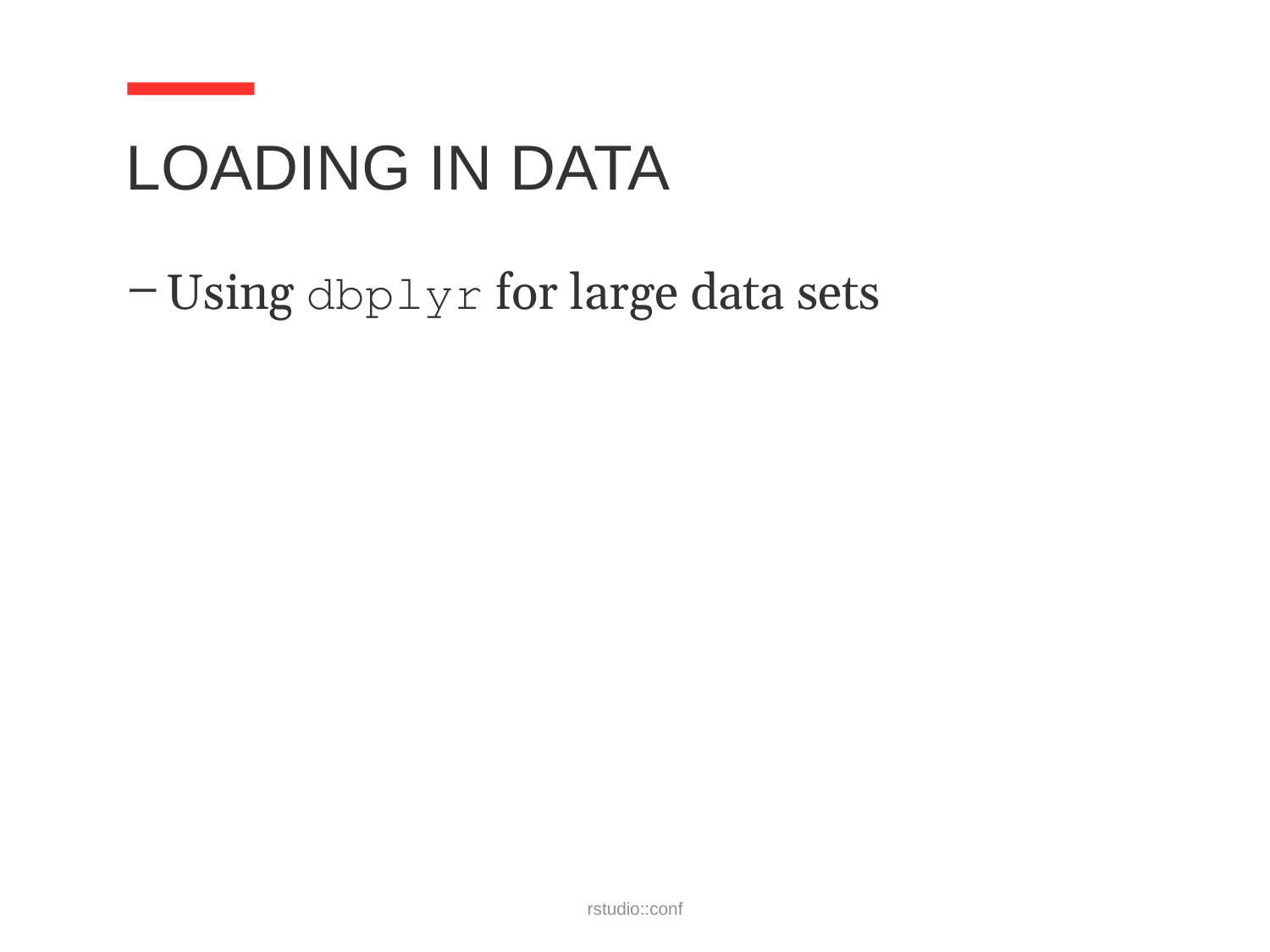

# Loading in data
Using dbplyr for large data sets
rstudio::conf